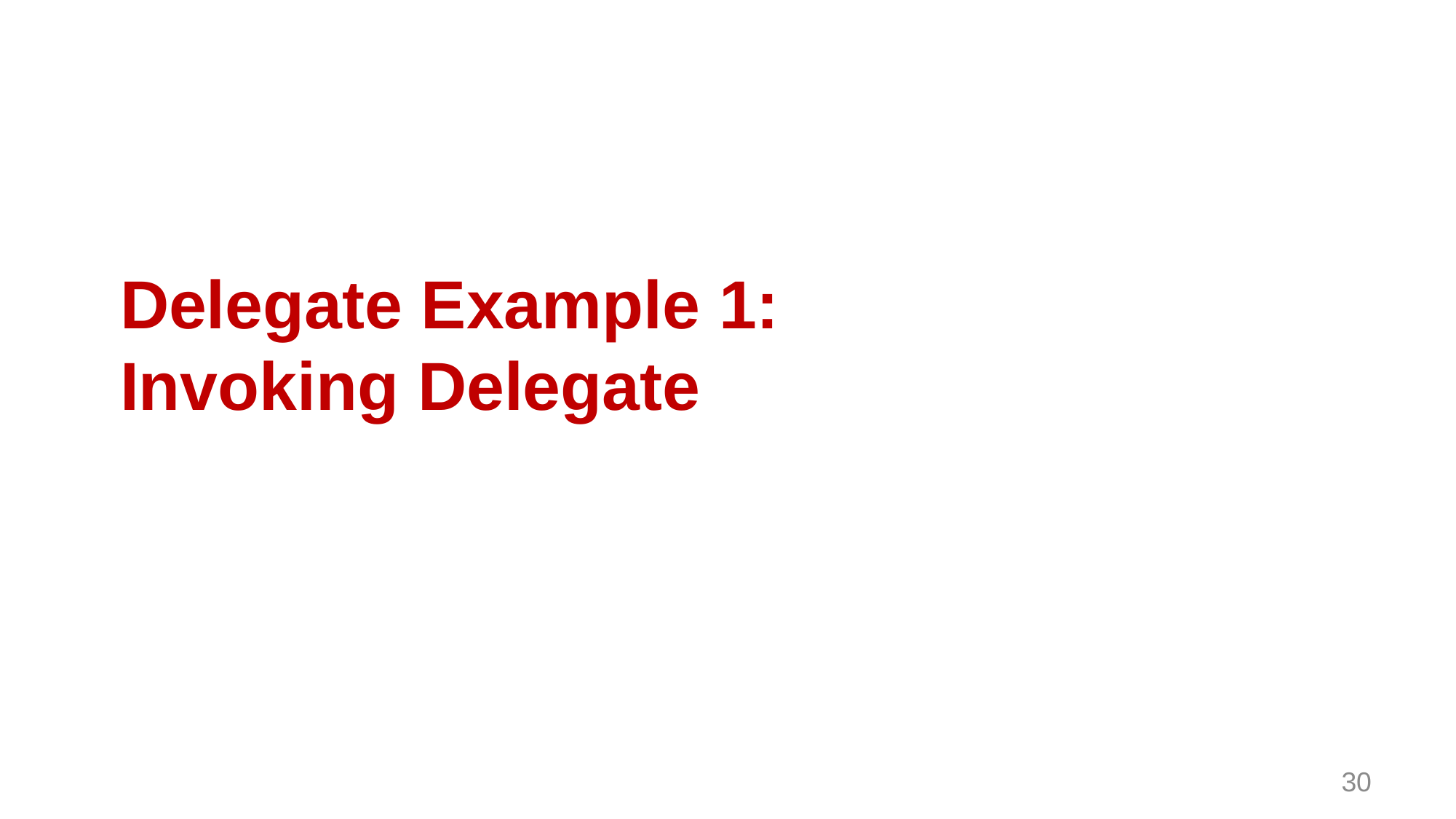

# Delegate Example 1: Invoking Delegate

30